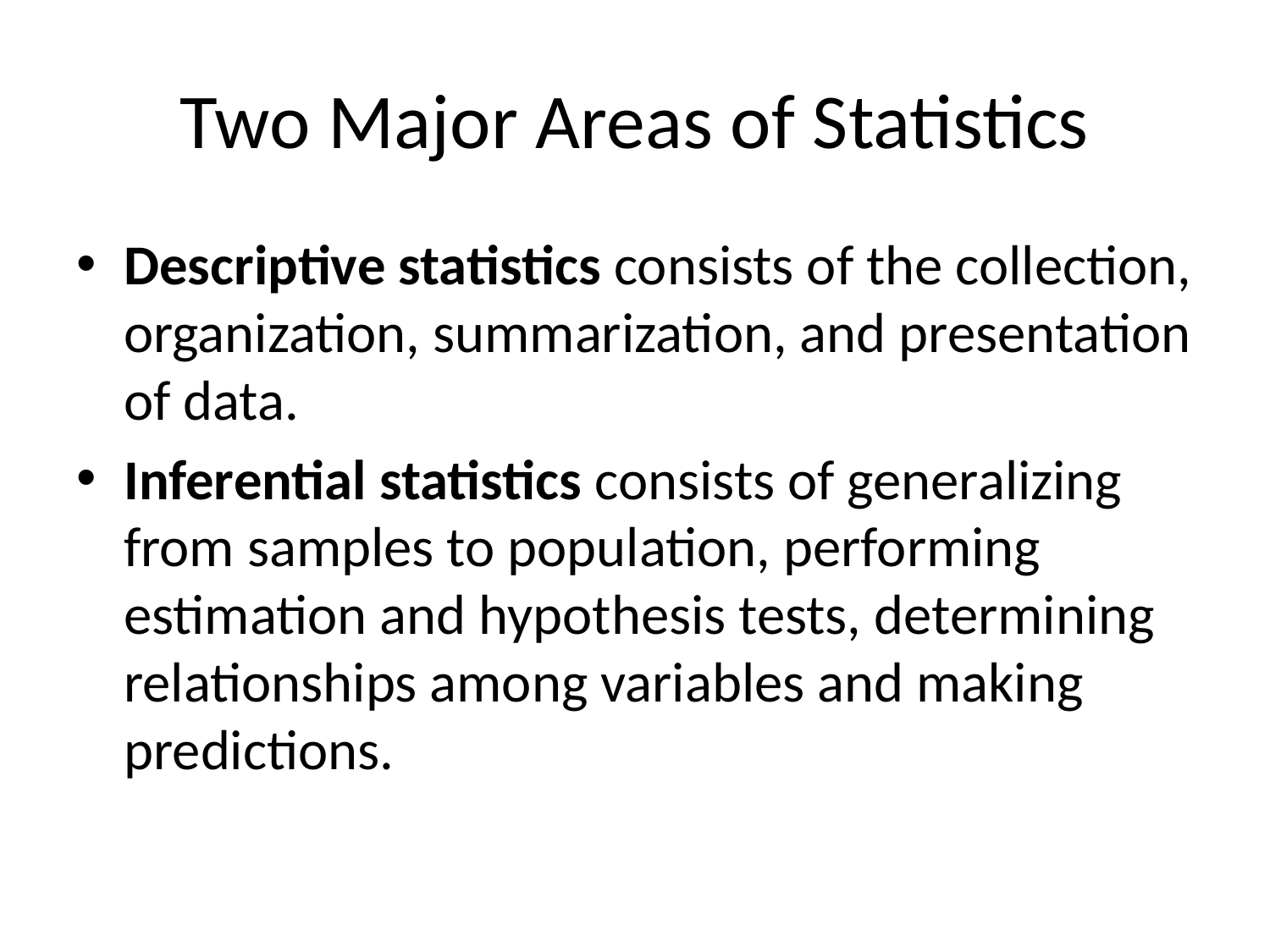

# Two Major Areas of Statistics
Descriptive statistics consists of the collection, organization, summarization, and presentation of data.
Inferential statistics consists of generalizing from samples to population, performing estimation and hypothesis tests, determining relationships among variables and making predictions.